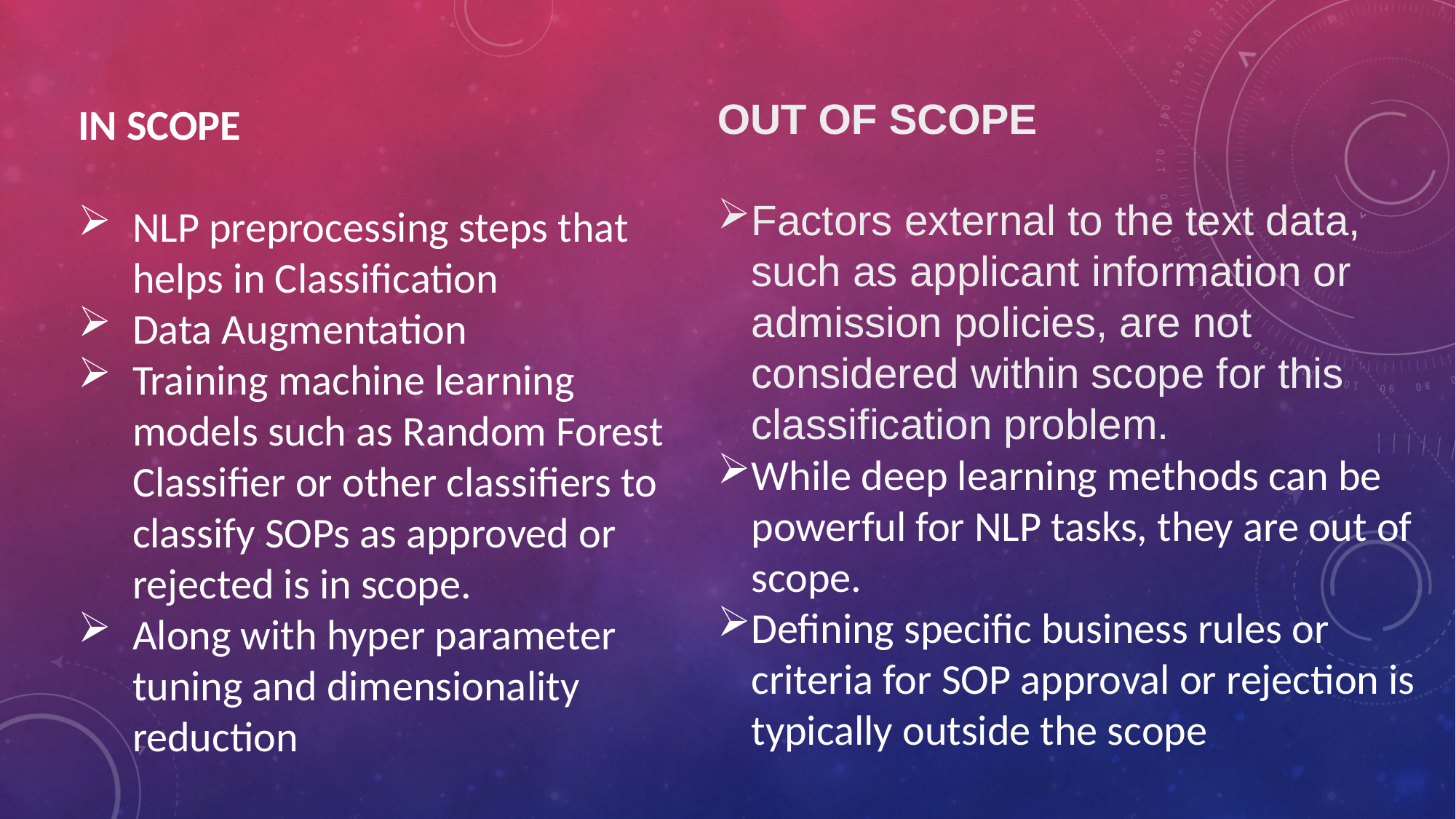

OUT OF SCOPE

Factors external to the text data, such as applicant information or admission policies, are not considered within scope for this classification problem.
While deep learning methods can be powerful for NLP tasks, they are out of scope.
Defining specific business rules or criteria for SOP approval or rejection is typically outside the scope
IN SCOPE

NLP preprocessing steps that helps in Classification
Data Augmentation
Training machine learning models such as Random Forest Classifier or other classifiers to classify SOPs as approved or rejected is in scope.
Along with hyper parameter tuning and dimensionality reduction